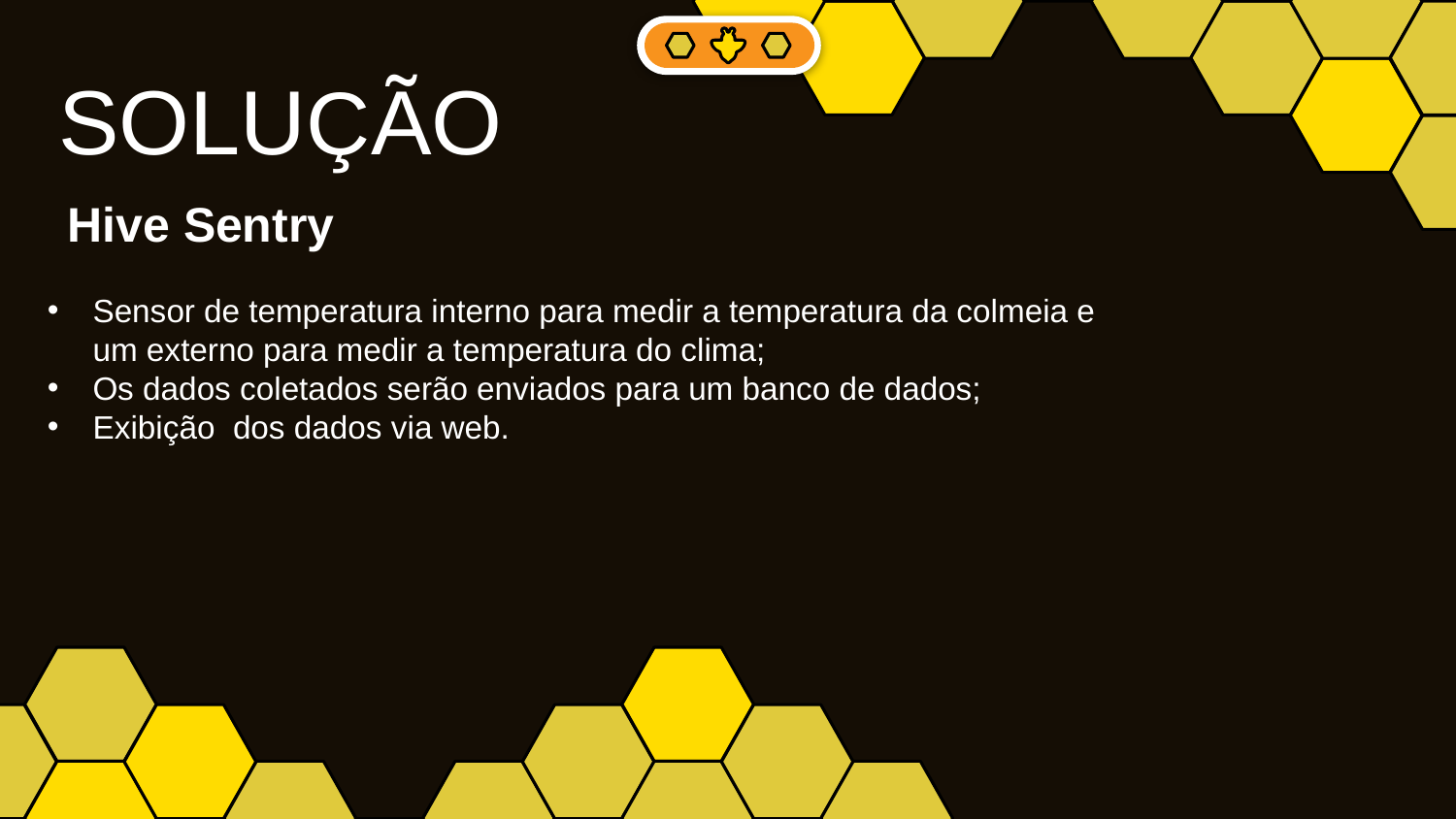

# SOLUÇÃO
Hive Sentry

Sensor de temperatura interno para medir a temperatura da colmeia e um externo para medir a temperatura do clima;
Os dados coletados serão enviados para um banco de dados;
Exibição  dos dados via web.